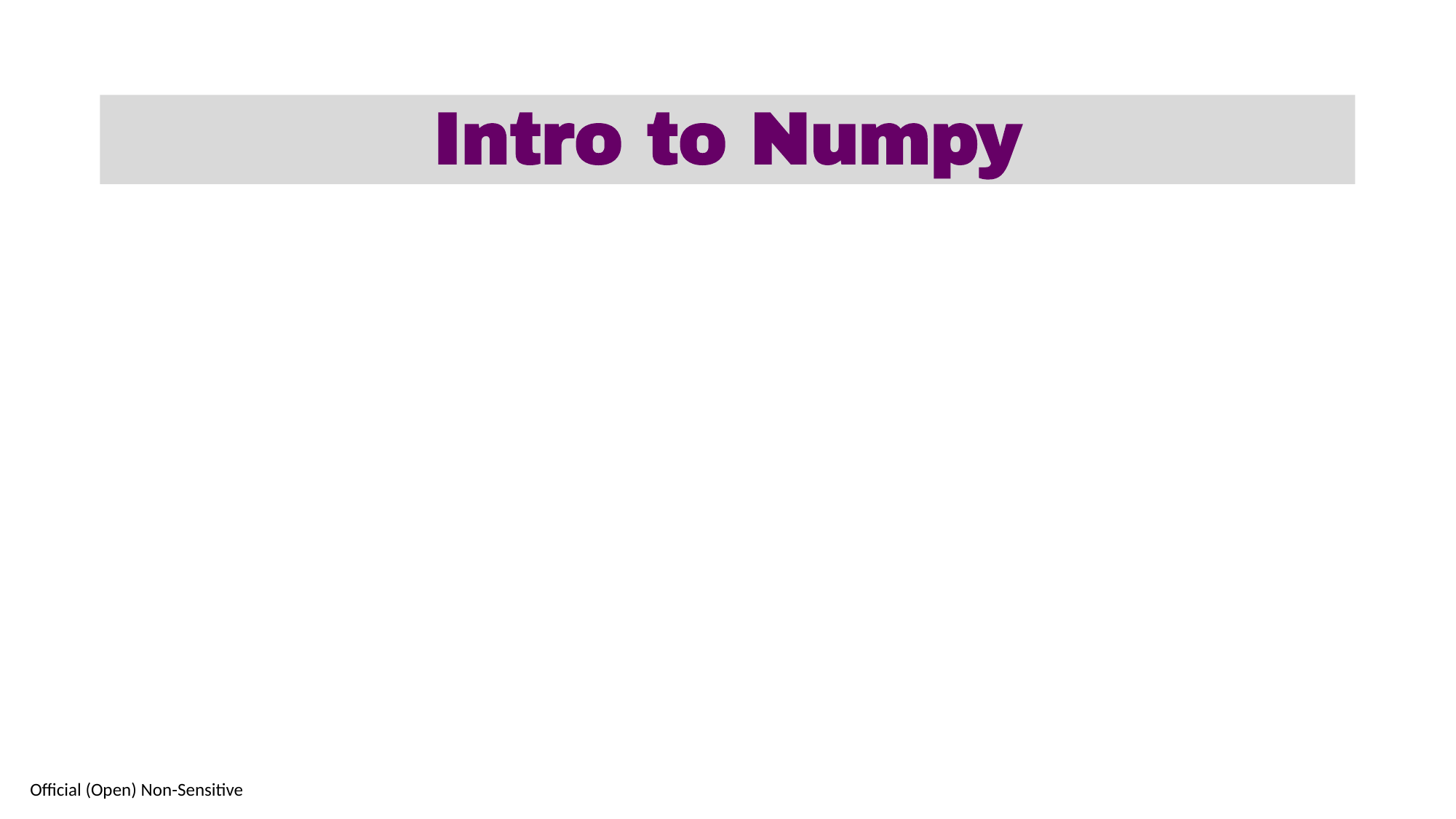

# Intro to Numpy
3
Official (Open) Non-Sensitive